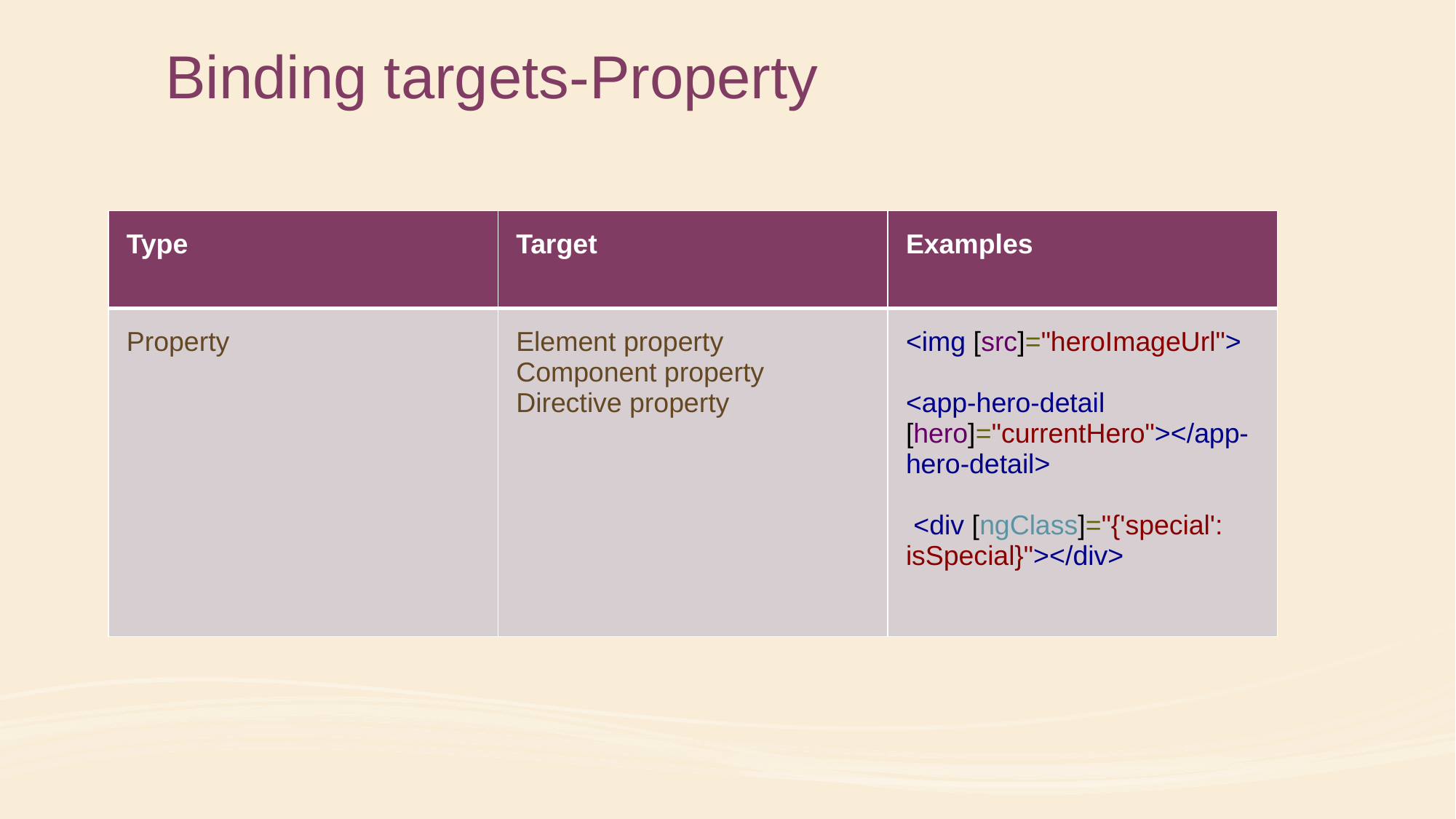

# Binding targets-Property
| Type | Target | Examples |
| --- | --- | --- |
| Property | Element property Component property Directive property | <img [src]="heroImageUrl"> <app-hero-detail [hero]="currentHero"></app-hero-detail> <div [ngClass]="{'special': isSpecial}"></div> |